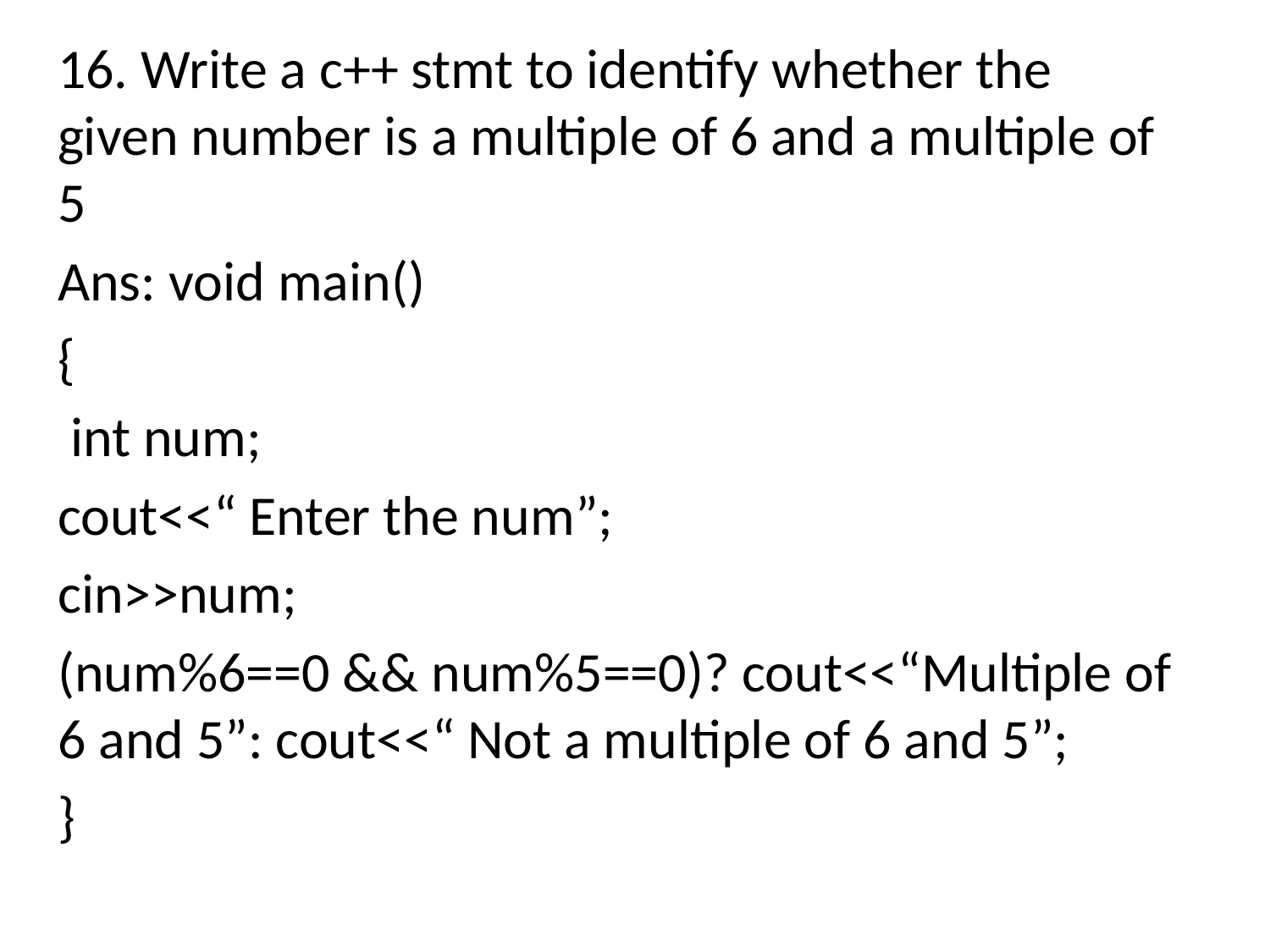

16. Write a c++ stmt to identify whether the given number is a multiple of 6 and a multiple of 5
Ans: void main()
{
 int num;
cout<<“ Enter the num”;
cin>>num;
(num%6==0 && num%5==0)? cout<<“Multiple of 6 and 5”: cout<<“ Not a multiple of 6 and 5”;
}